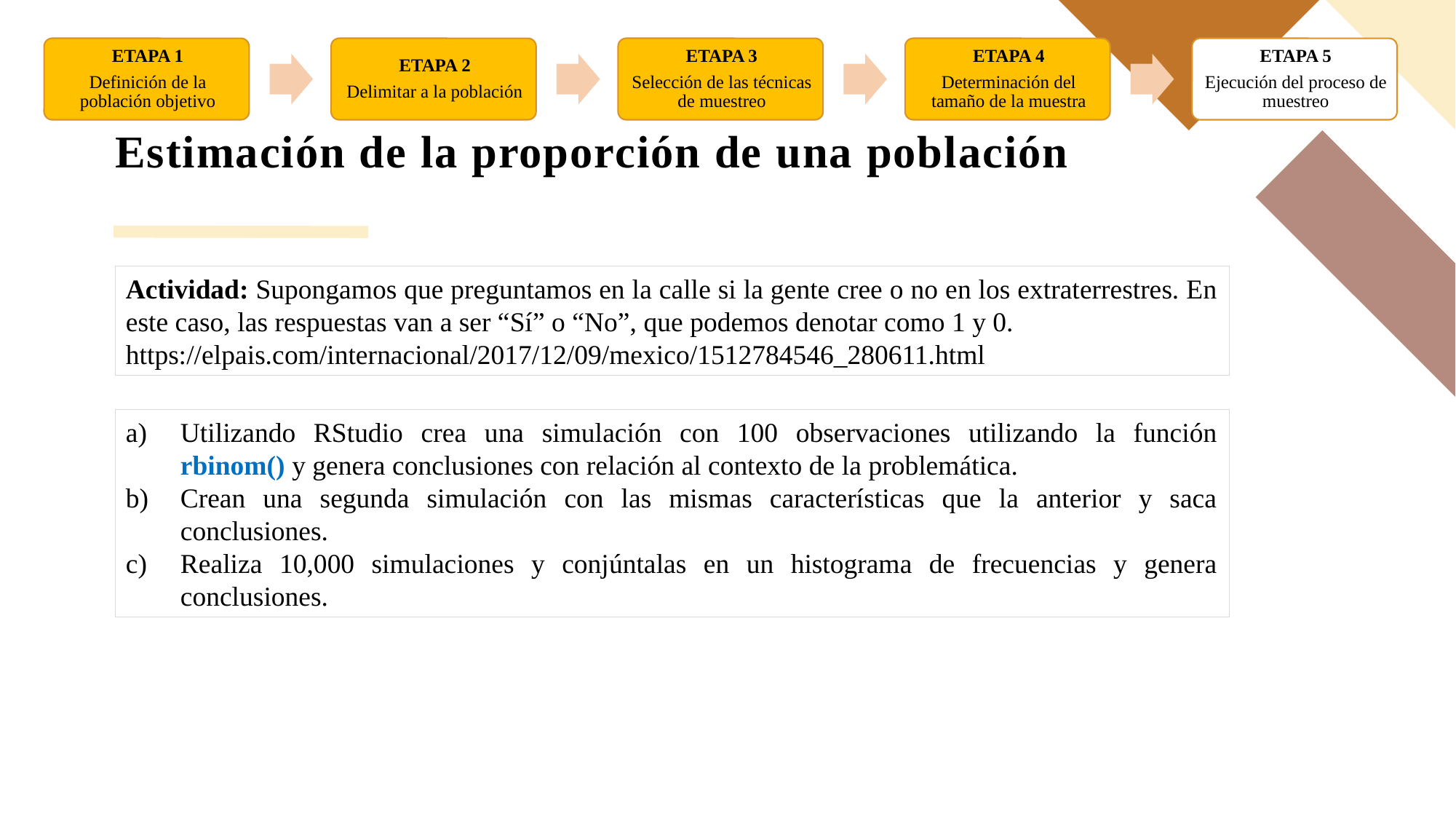

ETAPA 1
Definición de la población objetivo

ETAPA 2
Delimitar a la población

ETAPA 3
Selección de las técnicas de muestreo

ETAPA 4
Determinación del tamaño de la muestra

ETAPA 5
Ejecución del proceso de muestreo
# Estimación de la proporción de una población
Actividad: Supongamos que preguntamos en la calle si la gente cree o no en los extraterrestres. En este caso, las respuestas van a ser “Sí” o “No”, que podemos denotar como 1 y 0.
https://elpais.com/internacional/2017/12/09/mexico/1512784546_280611.html
Utilizando RStudio crea una simulación con 100 observaciones utilizando la función rbinom() y genera conclusiones con relación al contexto de la problemática.
Crean una segunda simulación con las mismas características que la anterior y saca conclusiones.
Realiza 10,000 simulaciones y conjúntalas en un histograma de frecuencias y genera conclusiones.